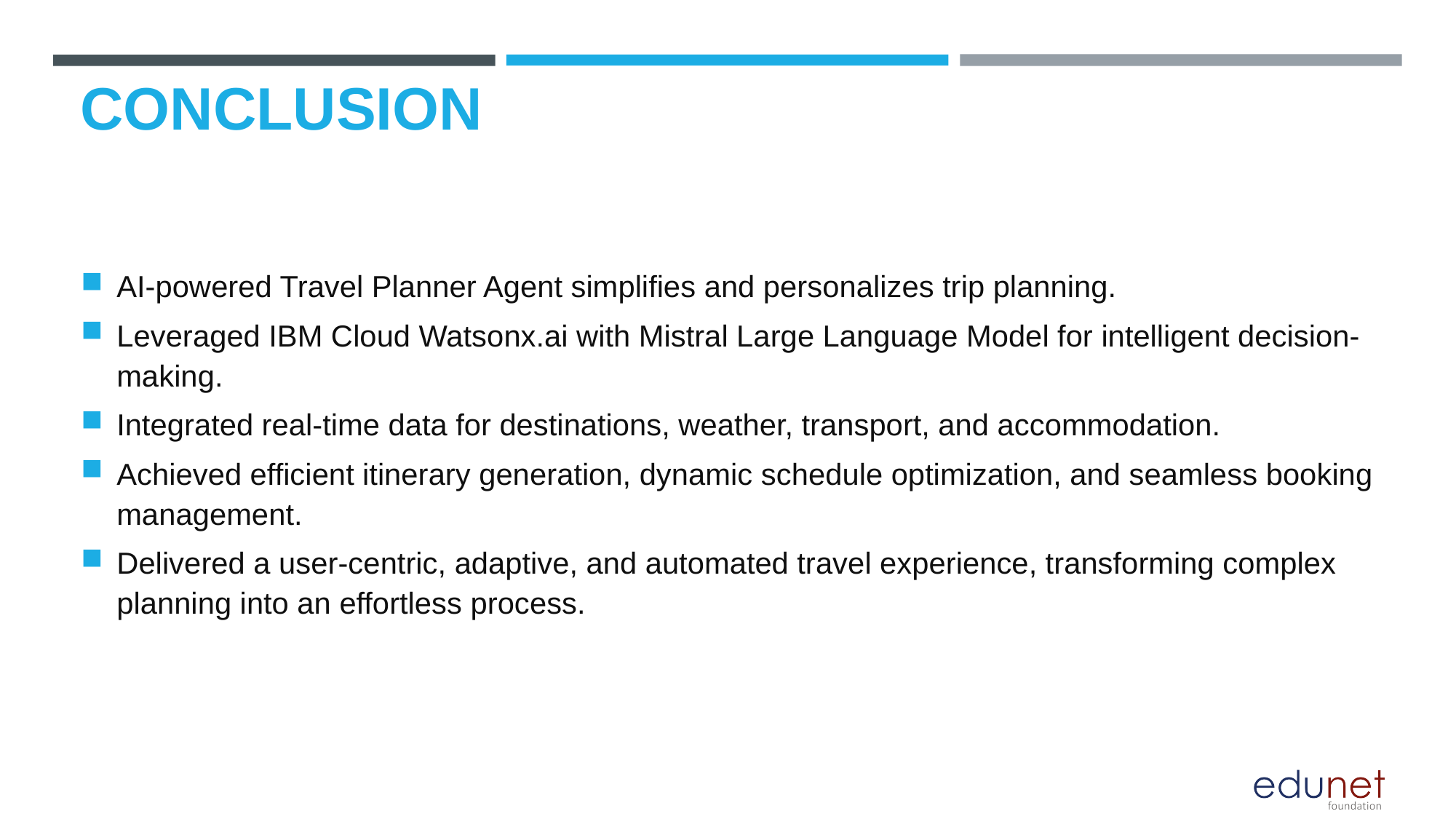

# Conclusion
AI-powered Travel Planner Agent simplifies and personalizes trip planning.
Leveraged IBM Cloud Watsonx.ai with Mistral Large Language Model for intelligent decision-making.
Integrated real-time data for destinations, weather, transport, and accommodation.
Achieved efficient itinerary generation, dynamic schedule optimization, and seamless booking management.
Delivered a user-centric, adaptive, and automated travel experience, transforming complex planning into an effortless process.